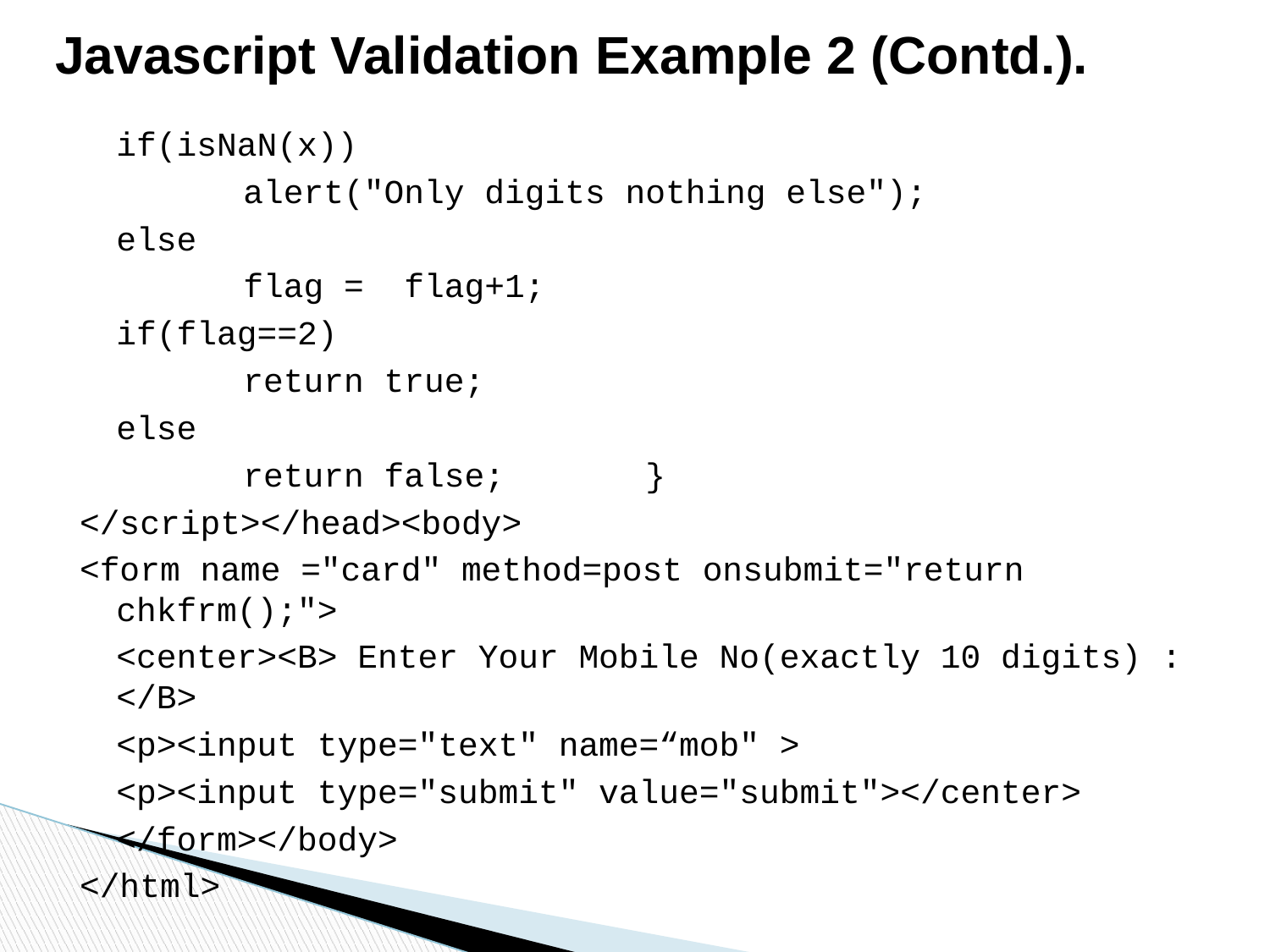

Javascript Validation Example 2 (Contd.).
	if(isNaN(x))
		alert("Only digits nothing else");
	else
		flag =  flag+1;
	if(flag==2)
		return true;
	else
		return false;       }
</script></head><body>
<form name ="card" method=post onsubmit="return chkfrm();">
	<center><B> Enter Your Mobile No(exactly 10 digits) : </B>
	<p><input type="text" name=“mob" >
	<p><input type="submit" value="submit"></center>
	</form></body>
</html>